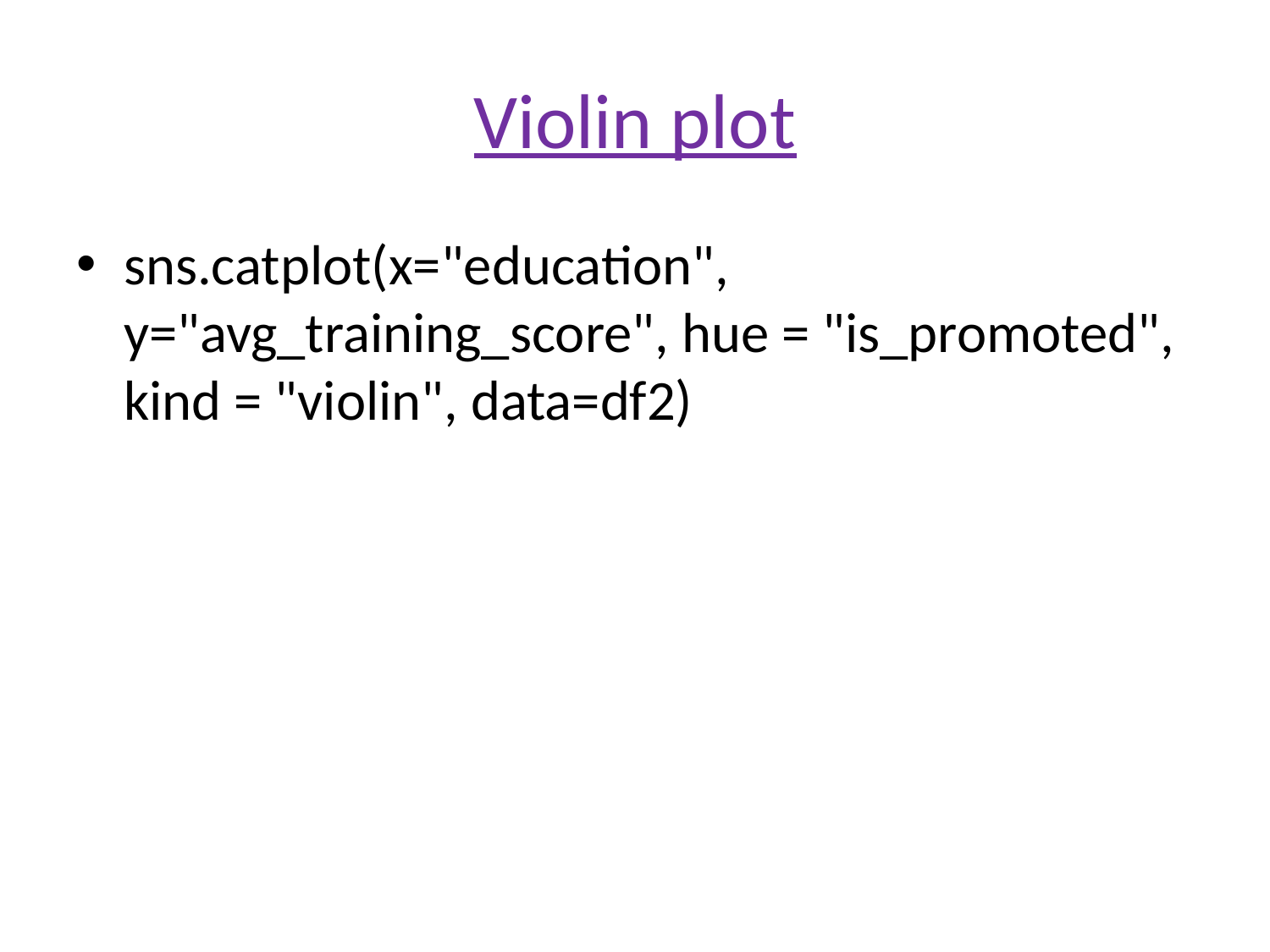

# Violin plot
sns.catplot(x="education", y="avg_training_score", hue = "is_promoted", kind = "violin", data=df2)